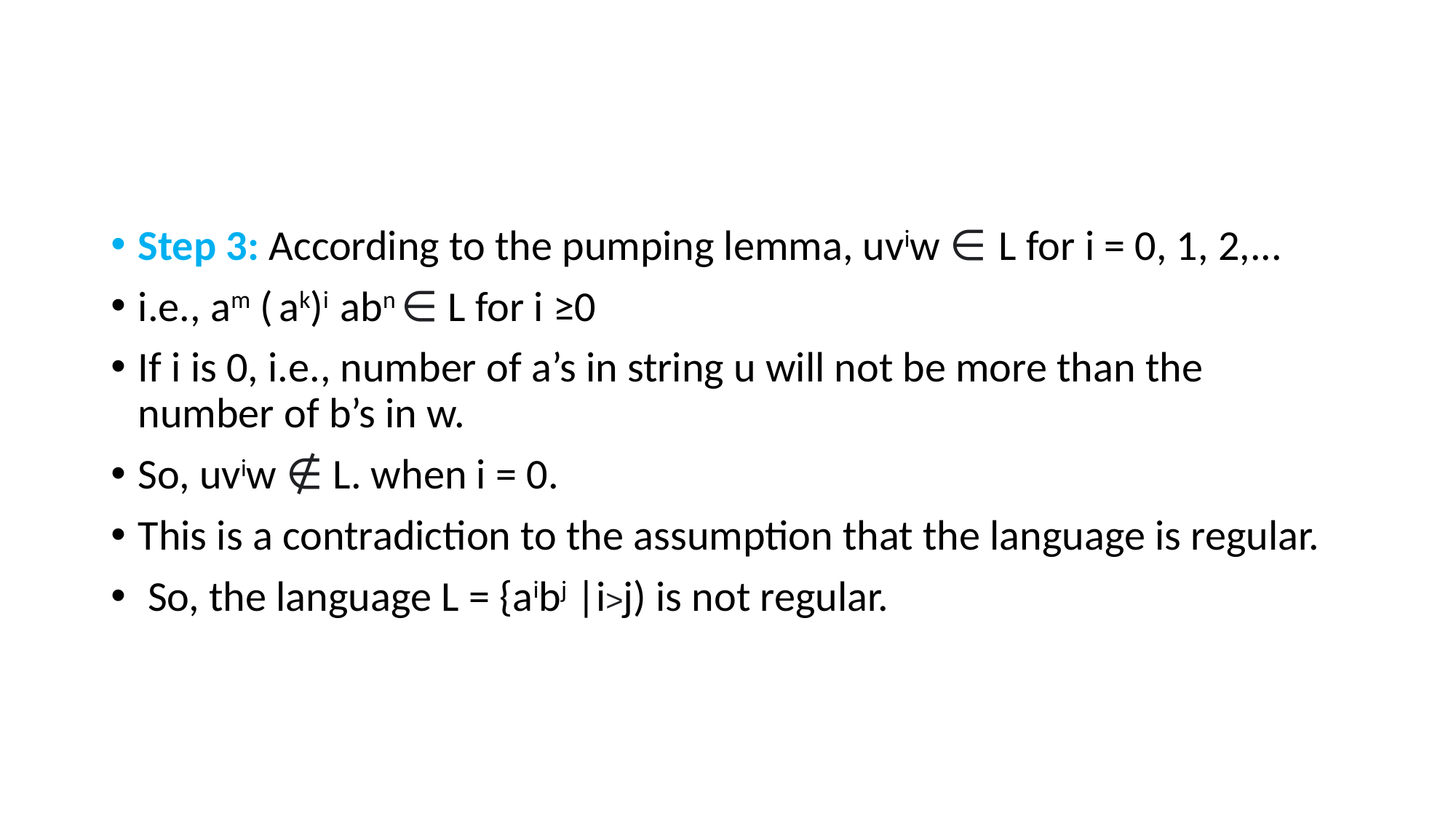

#
Step 3: According to the pumping lemma, uviw ∈ L for i = 0, 1, 2,...
i.e., am ( ak)i  abn ∈ L for i ≥0
If i is 0, i.e., number of a’s in string u will not be more than the number of b’s in w.
So, uviw ∉ L. when i = 0.
This is a contradiction to the assumption that the language is regular.
 So, the language L = {aibj |i>j) is not regular.